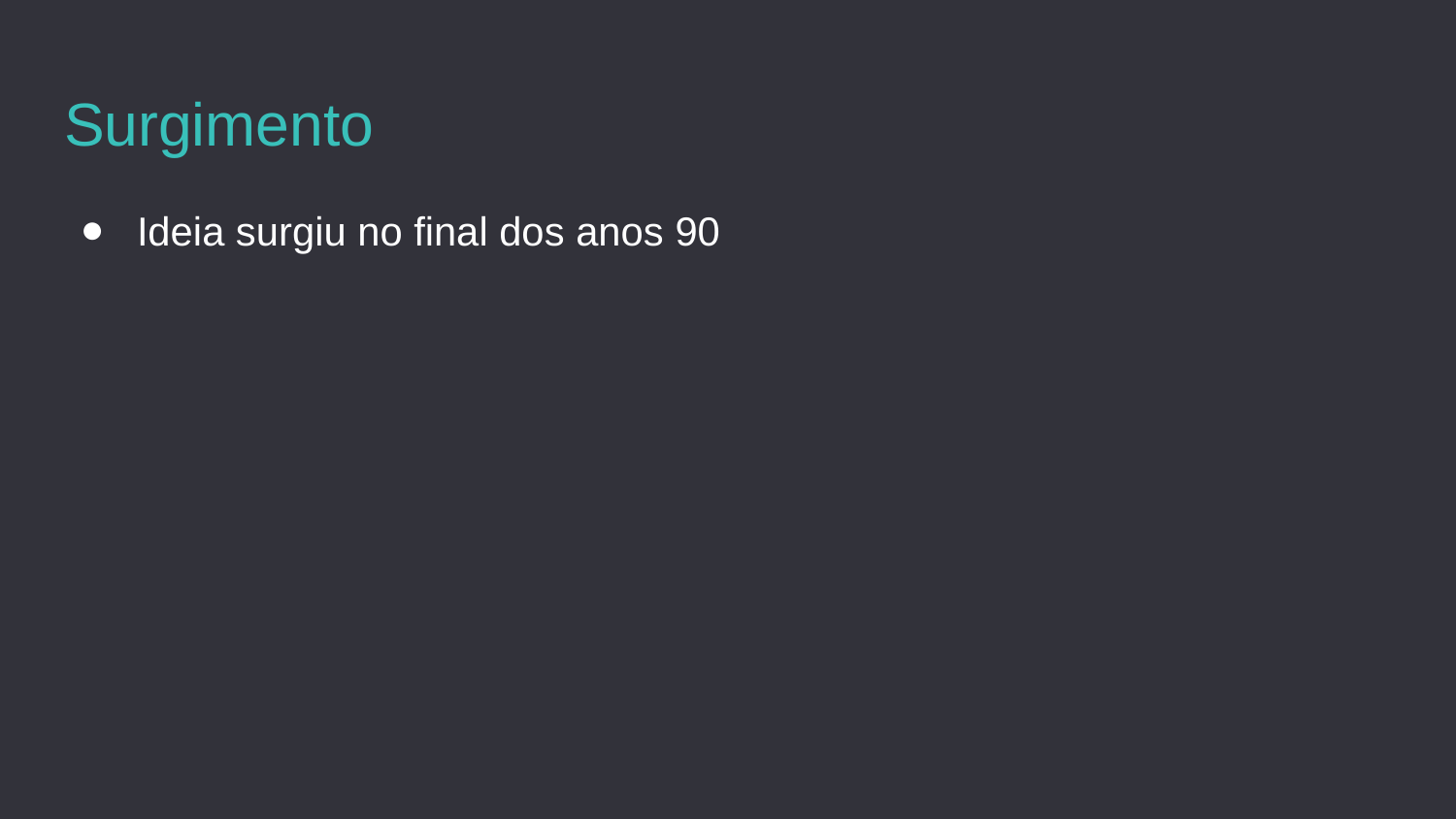

# Surgimento
Ideia surgiu no final dos anos 90